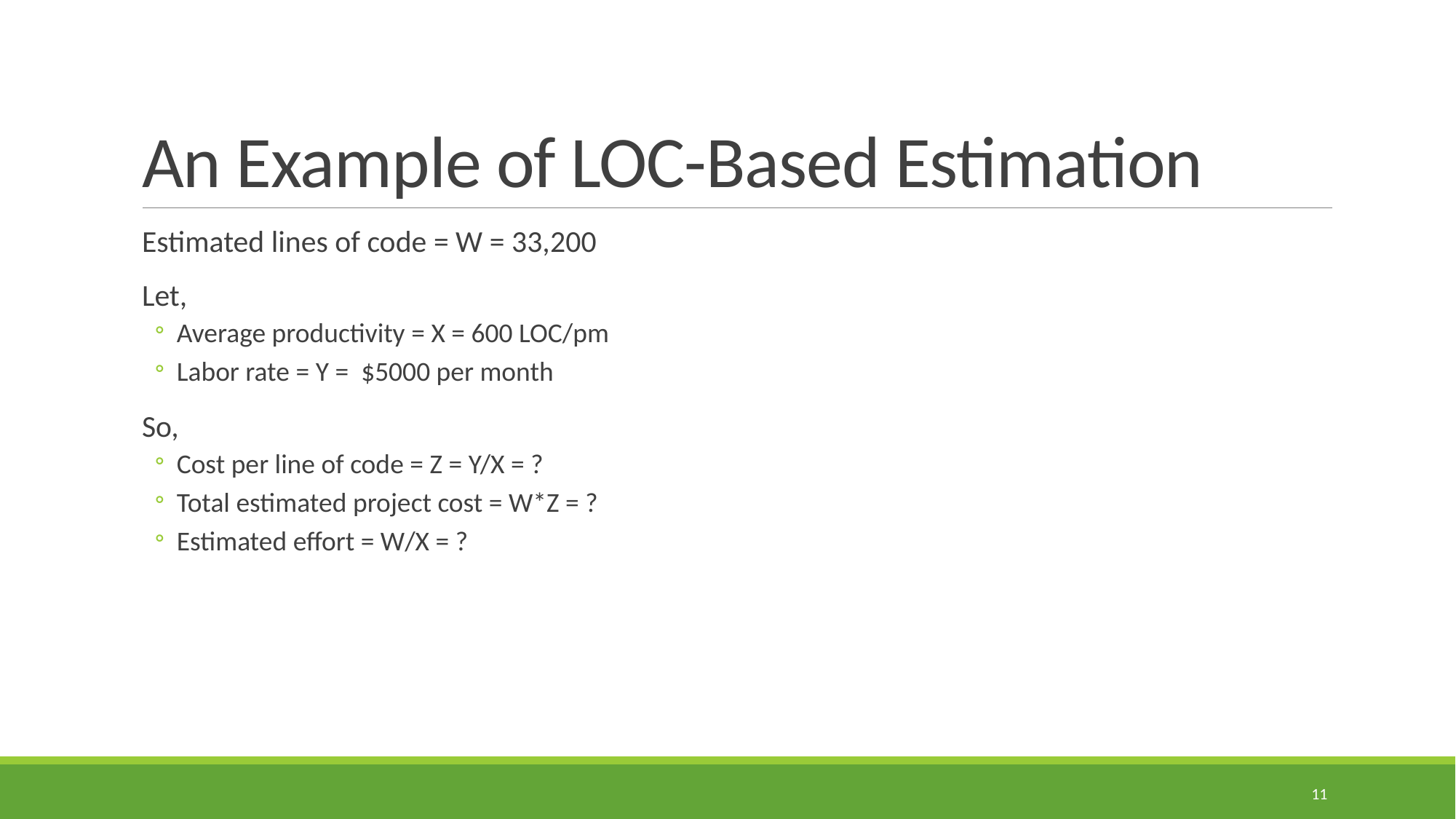

# An Example of LOC-Based Estimation
Estimated lines of code = W = 33,200
Let,
Average productivity = X = 600 LOC/pm
Labor rate = Y =  $5000 per month
So,
Cost per line of code = Z = Y/X = ?
Total estimated project cost = W*Z = ?
Estimated effort = W/X = ?
11